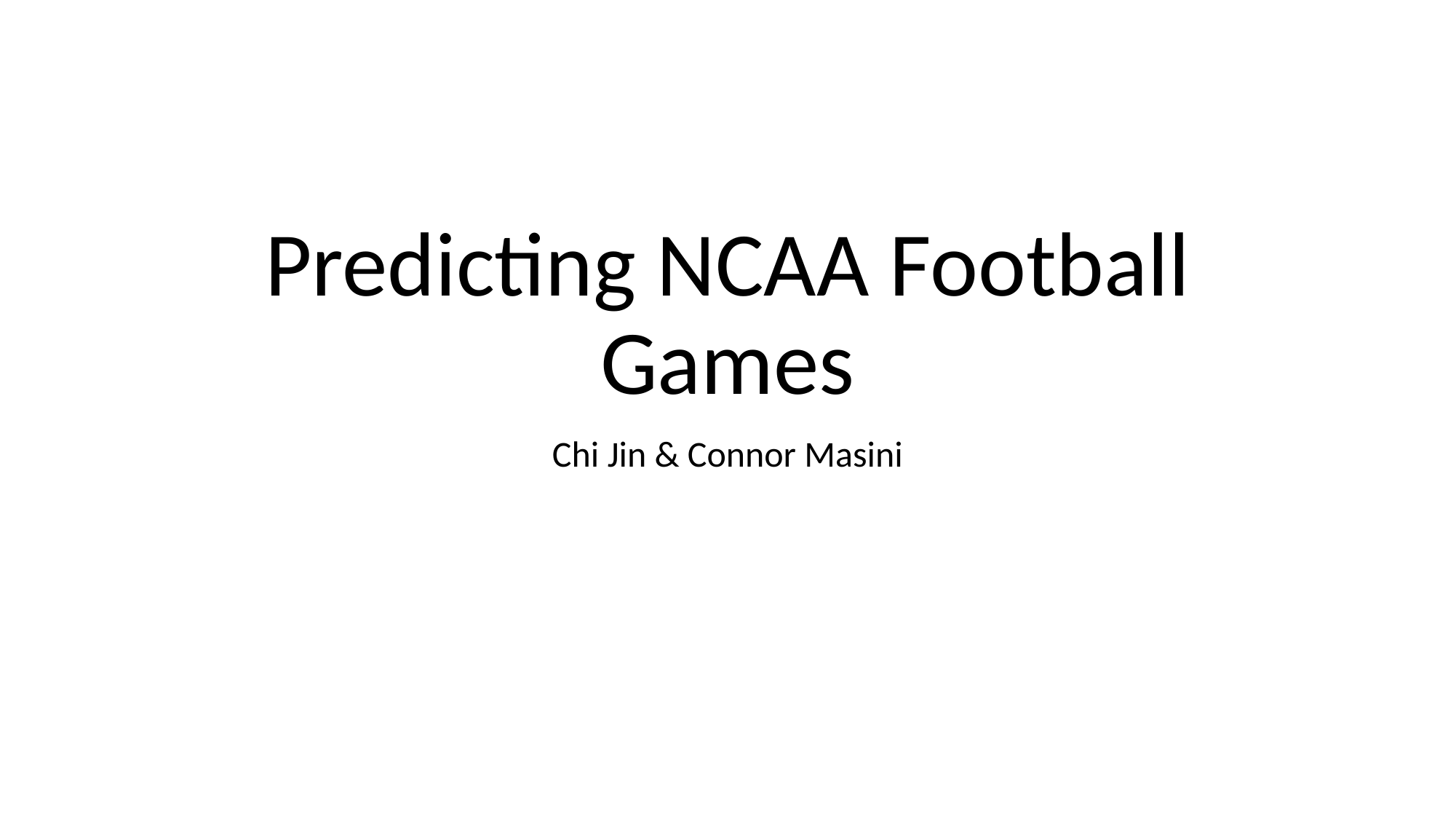

# Predicting NCAA Football Games
Chi Jin & Connor Masini